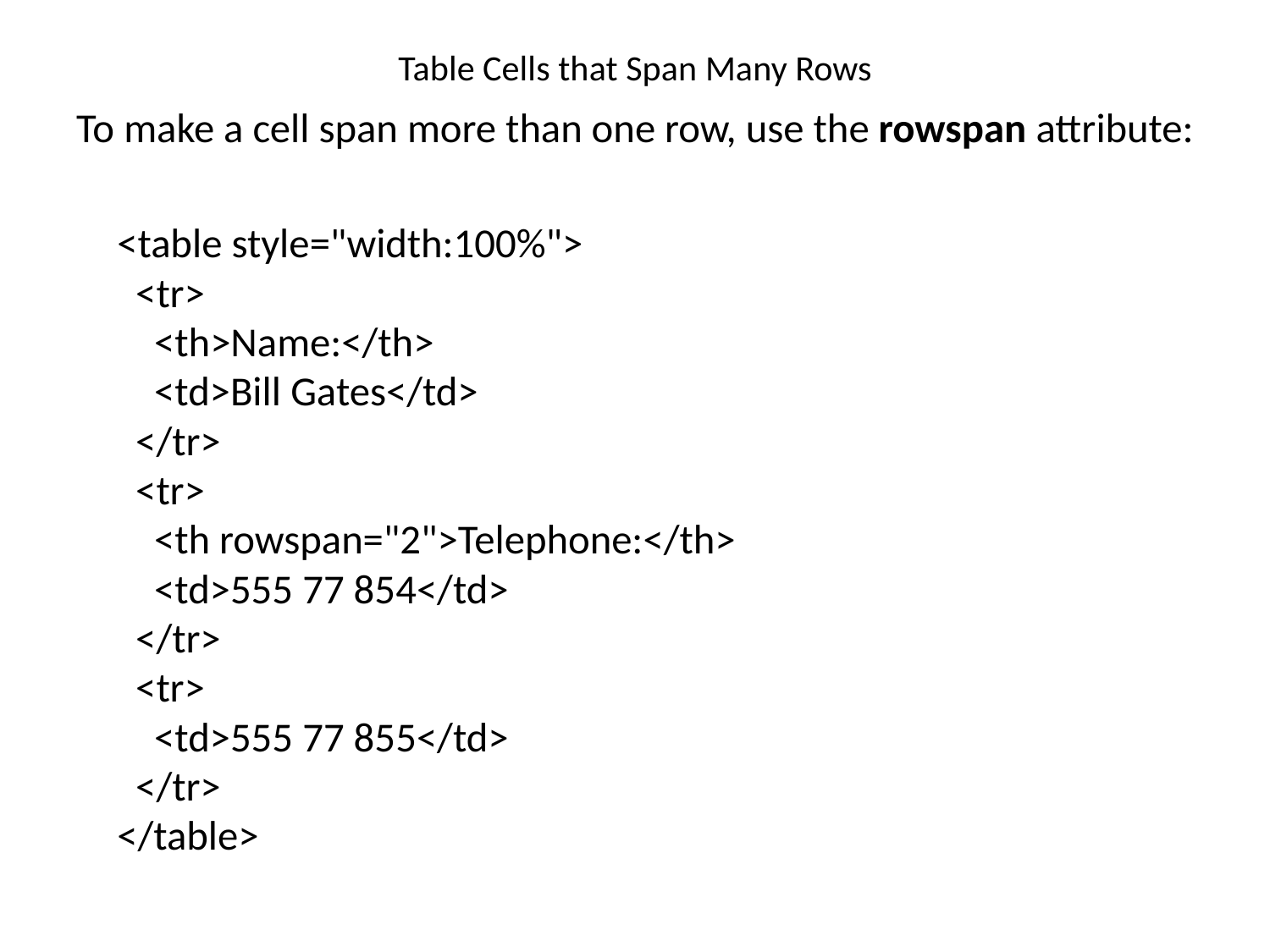

# Table Cells that Span Many Rows
To make a cell span more than one row, use the rowspan attribute:

	<table style="width:100%">
  <tr>
    <th>Name:</th>
    <td>Bill Gates</td>
  </tr>
  <tr>
    <th rowspan="2">Telephone:</th>
    <td>555 77 854</td>
  </tr>
  <tr>
    <td>555 77 855</td>
  </tr>
</table>